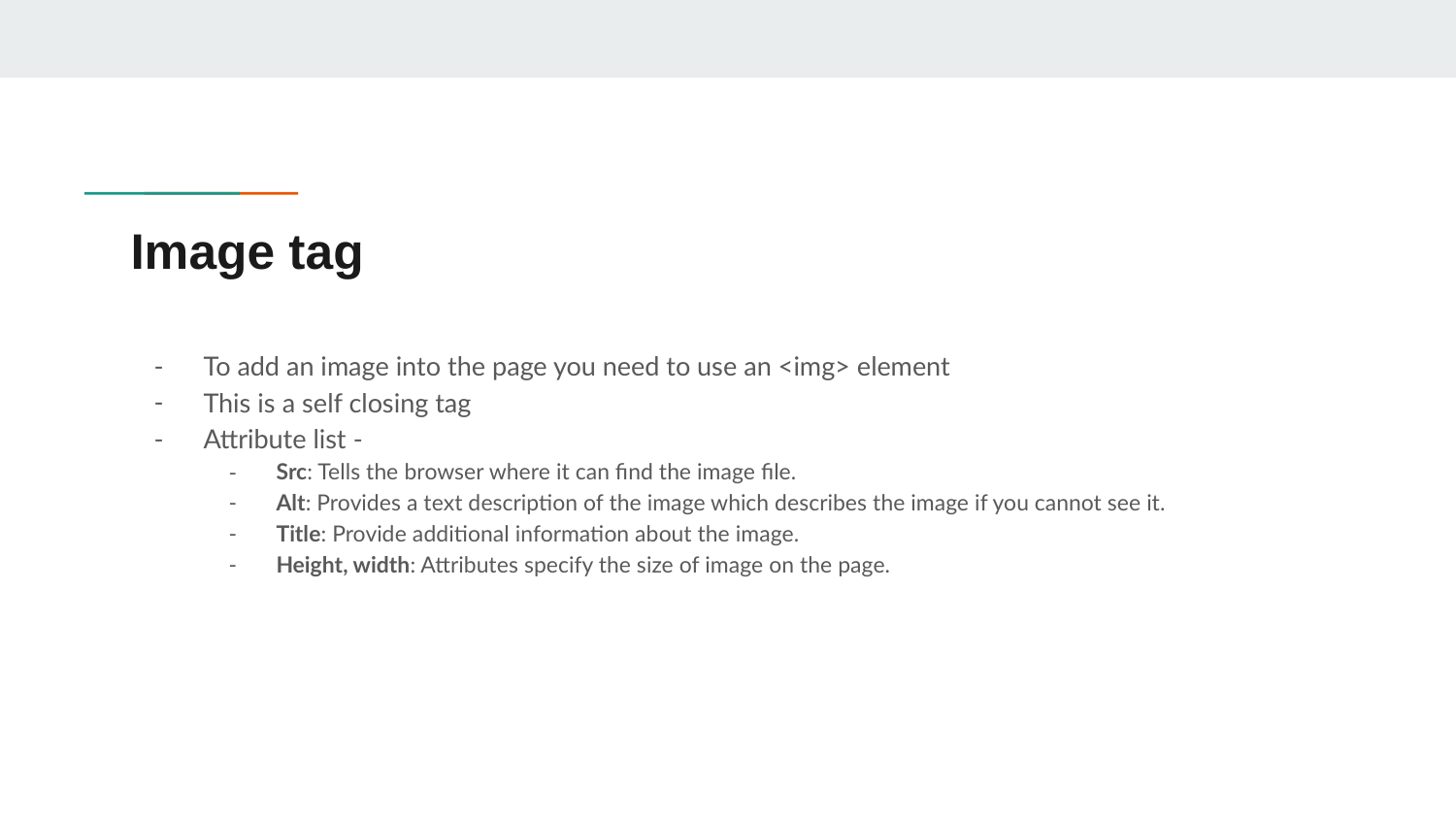

# Image tag
To add an image into the page you need to use an <img> element
This is a self closing tag
Attribute list -
Src: Tells the browser where it can find the image file.
Alt: Provides a text description of the image which describes the image if you cannot see it.
Title: Provide additional information about the image.
Height, width: Attributes specify the size of image on the page.